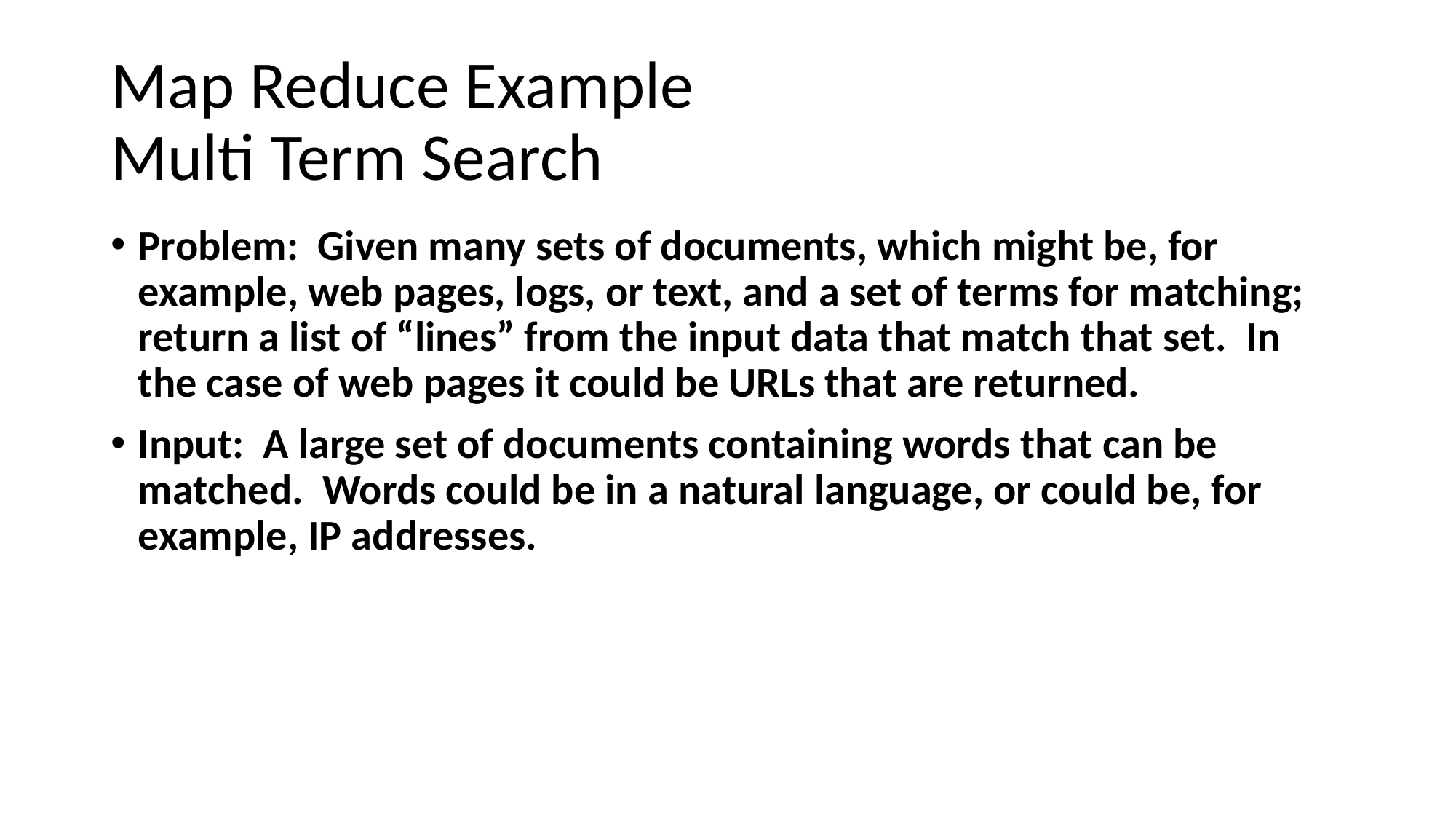

# Map Reduce Example Multi Term Search
Problem:  Given many sets of documents, which might be, for example, web pages, logs, or text, and a set of terms for matching; return a list of “lines” from the input data that match that set.  In the case of web pages it could be URLs that are returned.
Input:  A large set of documents containing words that can be matched.  Words could be in a natural language, or could be, for example, IP addresses.